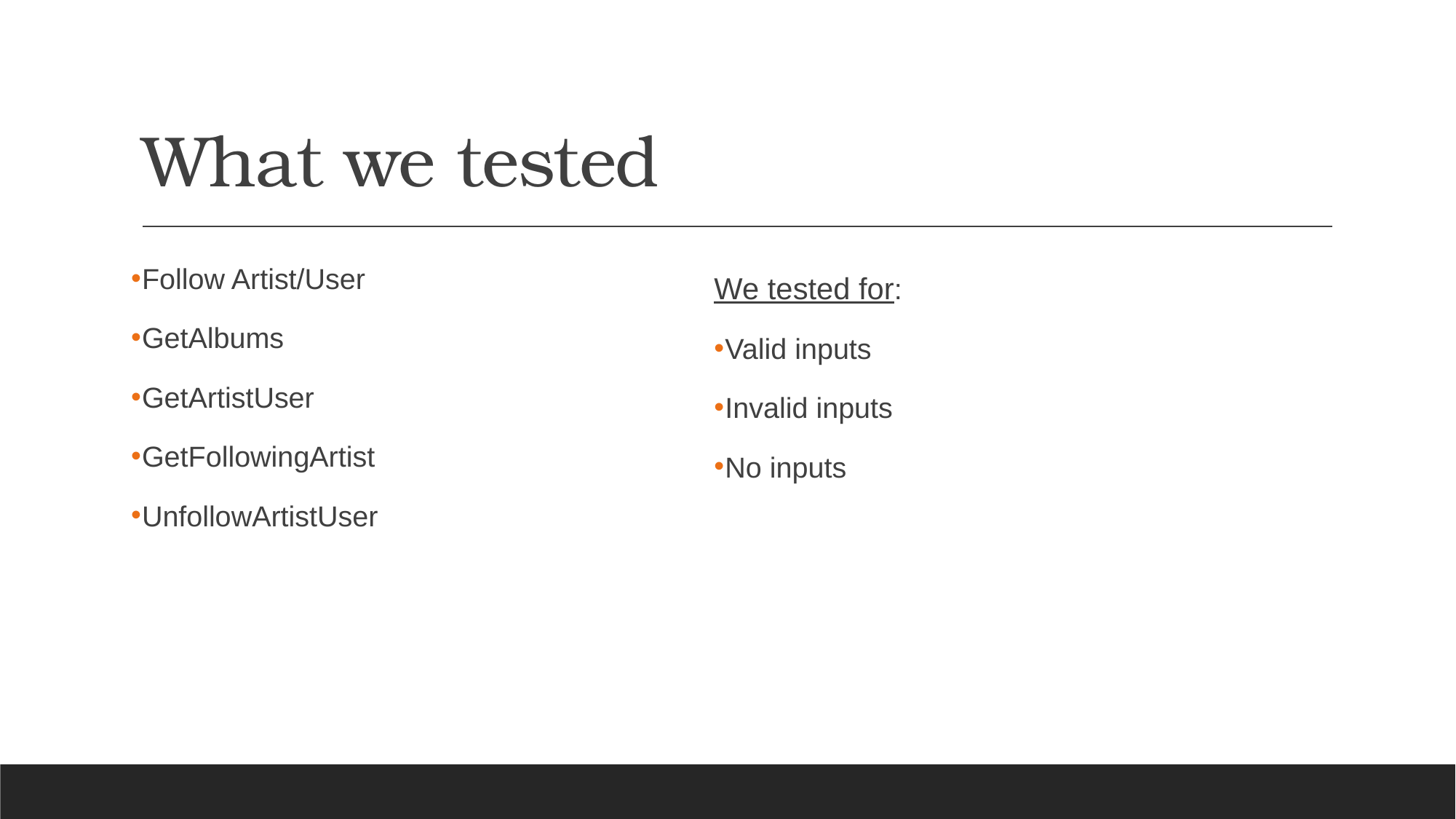

# What we tested
Follow Artist/User
GetAlbums
GetArtistUser
GetFollowingArtist
UnfollowArtistUser
We tested for:
Valid inputs
Invalid inputs
No inputs